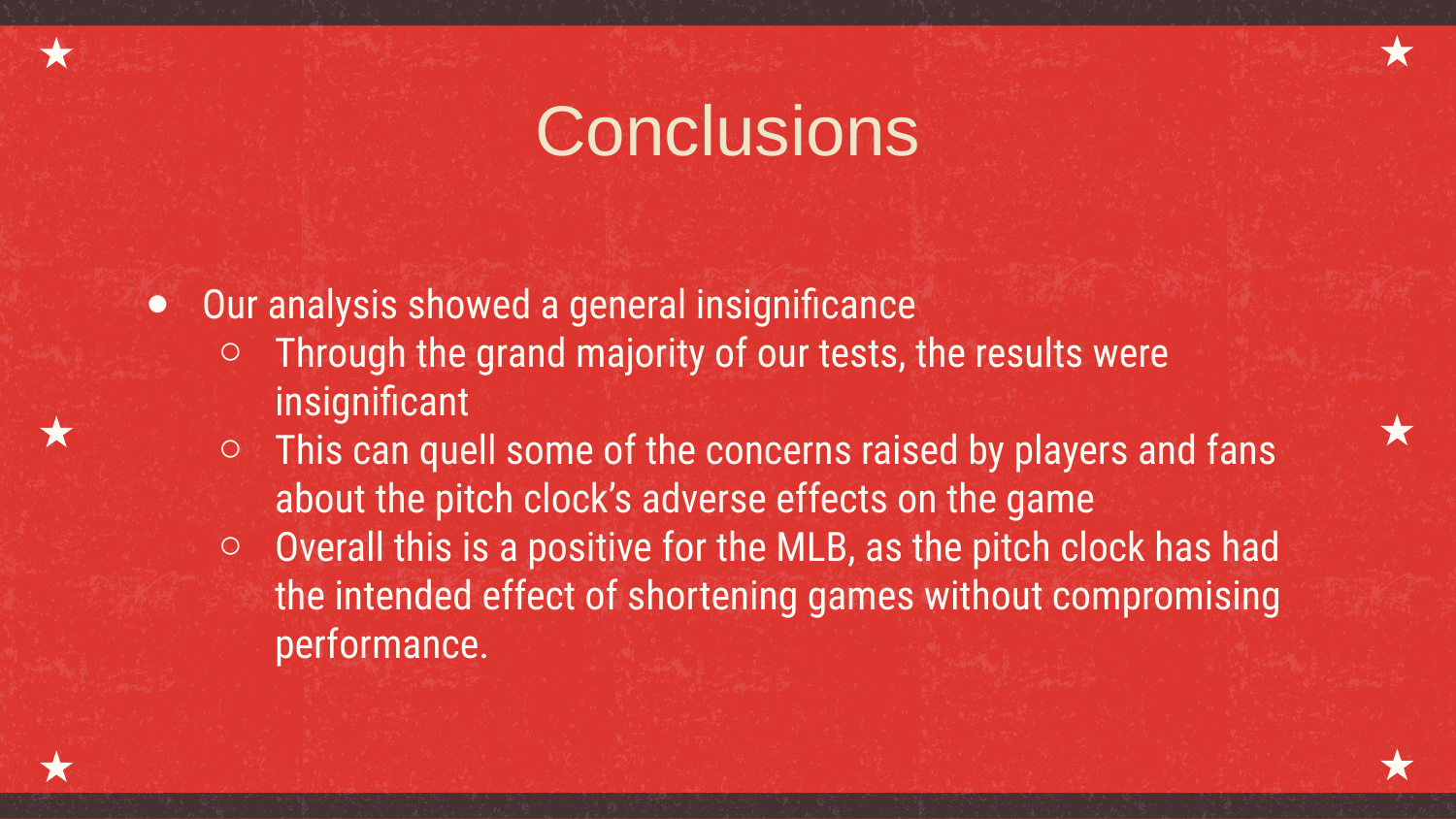

# Conclusions
Our analysis showed a general insignificance
Through the grand majority of our tests, the results were insignificant
This can quell some of the concerns raised by players and fans about the pitch clock’s adverse effects on the game
Overall this is a positive for the MLB, as the pitch clock has had the intended effect of shortening games without compromising performance.